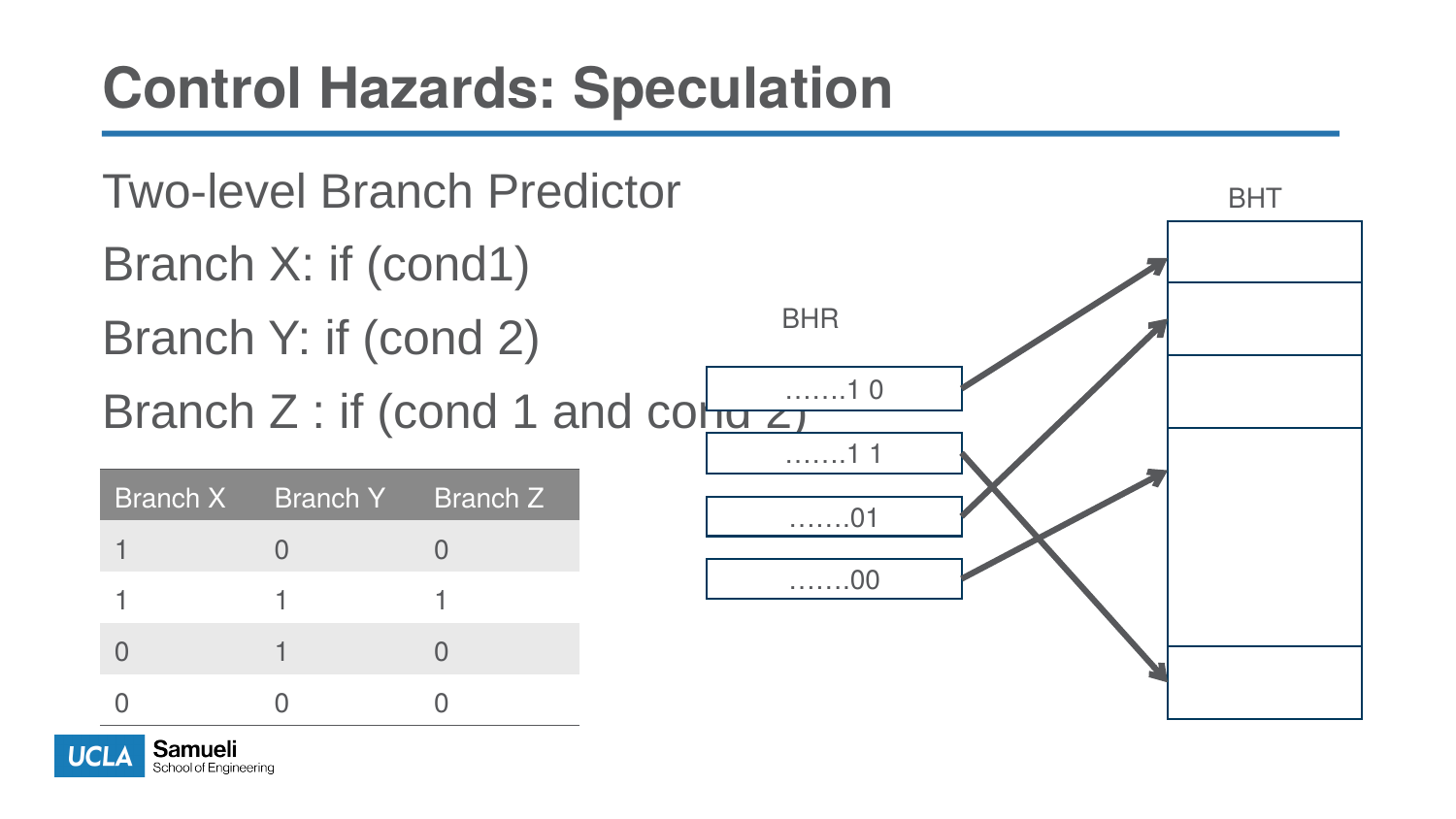

Control Hazards: Speculation
Two-level Branch Predictor
Branch X: if (cond1)
Branch Y: if (cond 2)
Branch Z : if (cond 1 and cond 2)
BHT

BHR

…….1 0
…….1 1
| Branch X | Branch Y | Branch Z |
| --- | --- | --- |
| 1 | 0 | 0 |
| 1 | 1 | 1 |
| 0 | 1 | 0 |
| 0 | 0 | 0 |
…….01
…….00